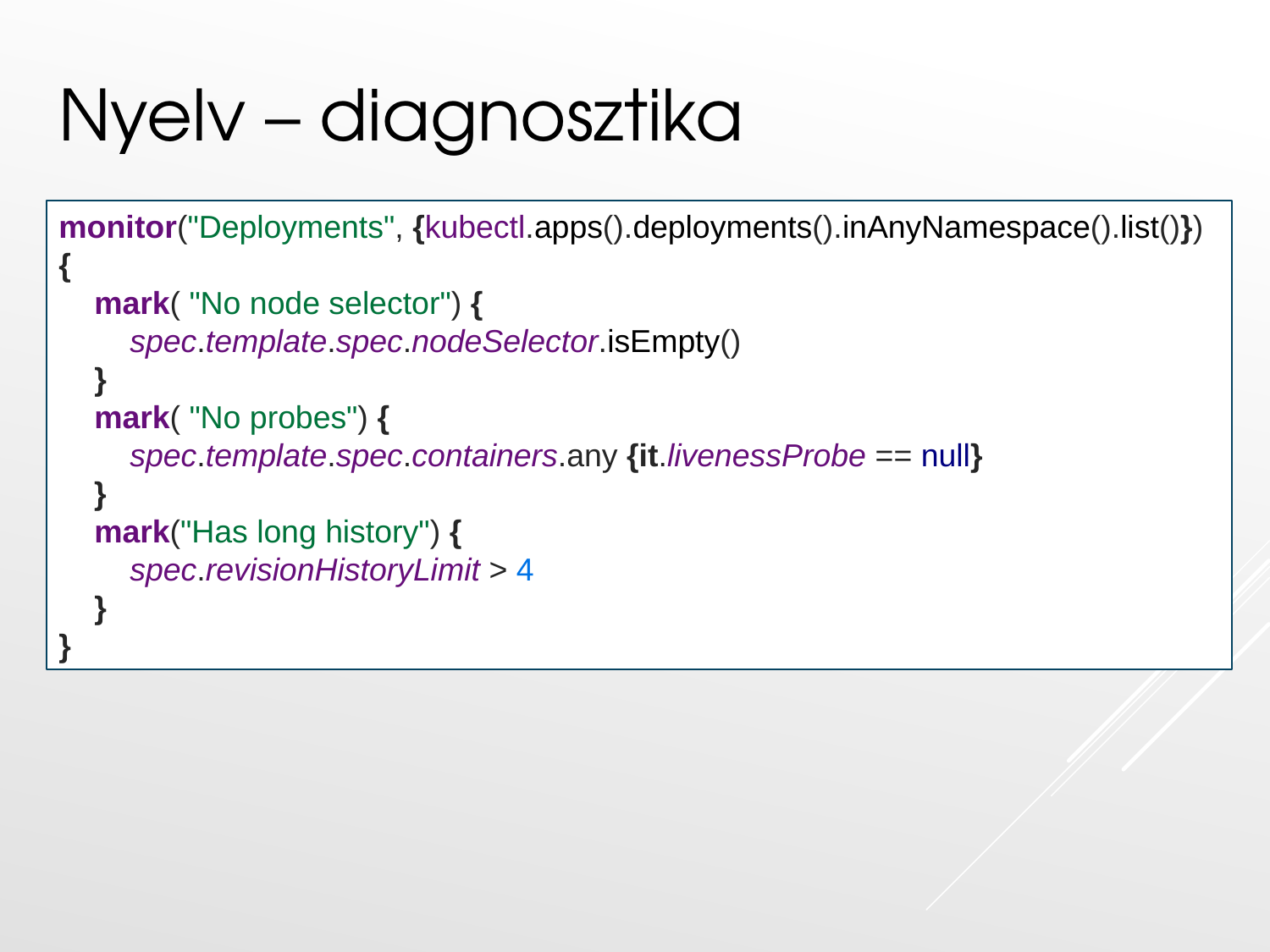

# Nyelv – diagnosztika
monitor("Deployments", {kubectl.apps().deployments().inAnyNamespace().list()}) {
    mark( "No node selector") {
        spec.template.spec.nodeSelector.isEmpty()
    }
    mark( "No probes") {
        spec.template.spec.containers.any {it.livenessProbe == null}
    }
    mark("Has long history") {
        spec.revisionHistoryLimit > 4
    }
}